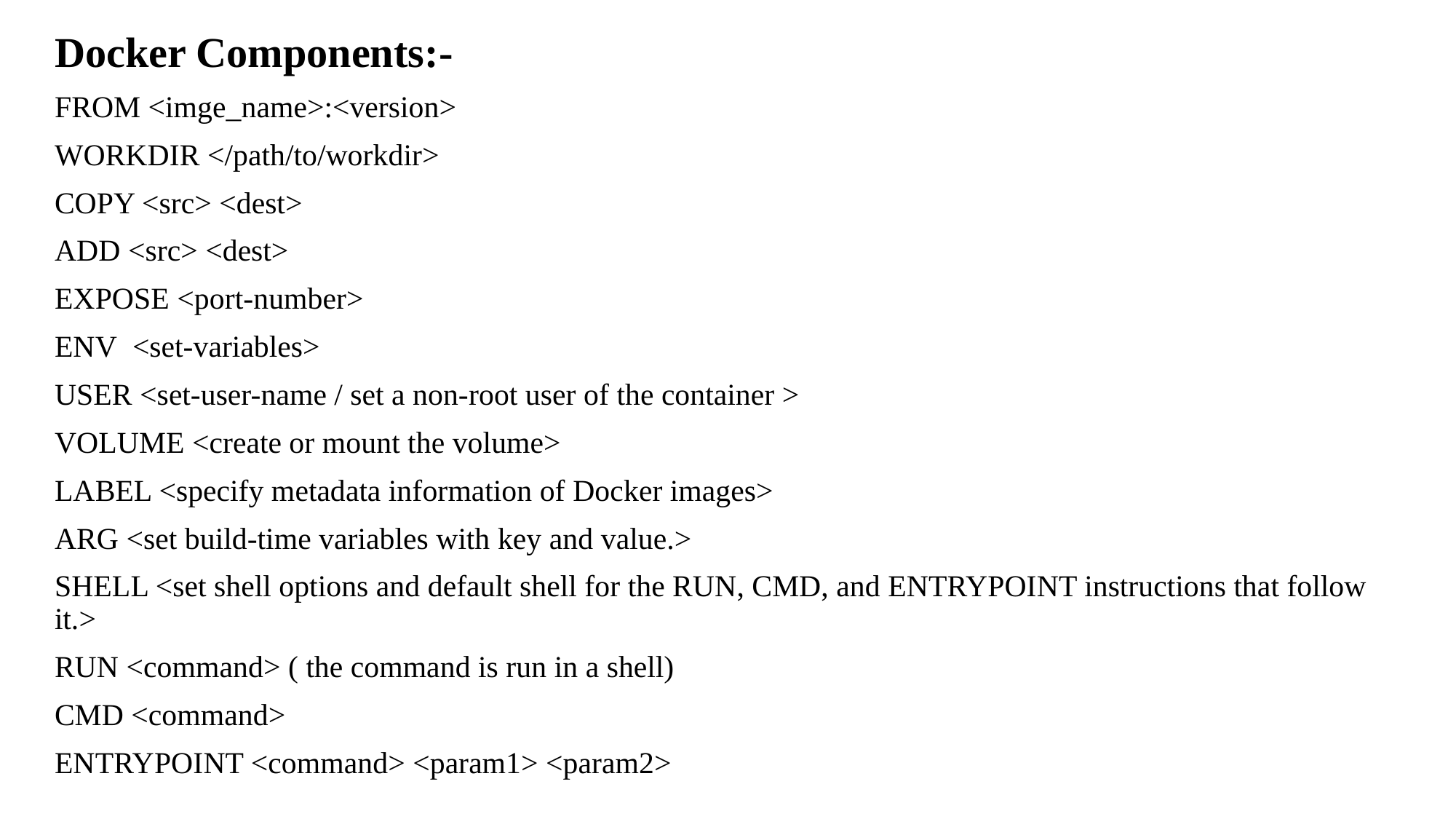

Docker Components:-
FROM <imge_name>:<version>
WORKDIR </path/to/workdir>
COPY <src> <dest>
ADD <src> <dest>
EXPOSE <port-number>
ENV  <set-variables>
USER <set-user-name / set a non-root user of the container >
VOLUME <create or mount the volume>
LABEL <specify metadata information of Docker images>
ARG <set build-time variables with key and value.>
SHELL <set shell options and default shell for the RUN, CMD, and ENTRYPOINT instructions that follow it.>
RUN <command> ( the command is run in a shell)
CMD <command>
ENTRYPOINT <command> <param1> <param2>